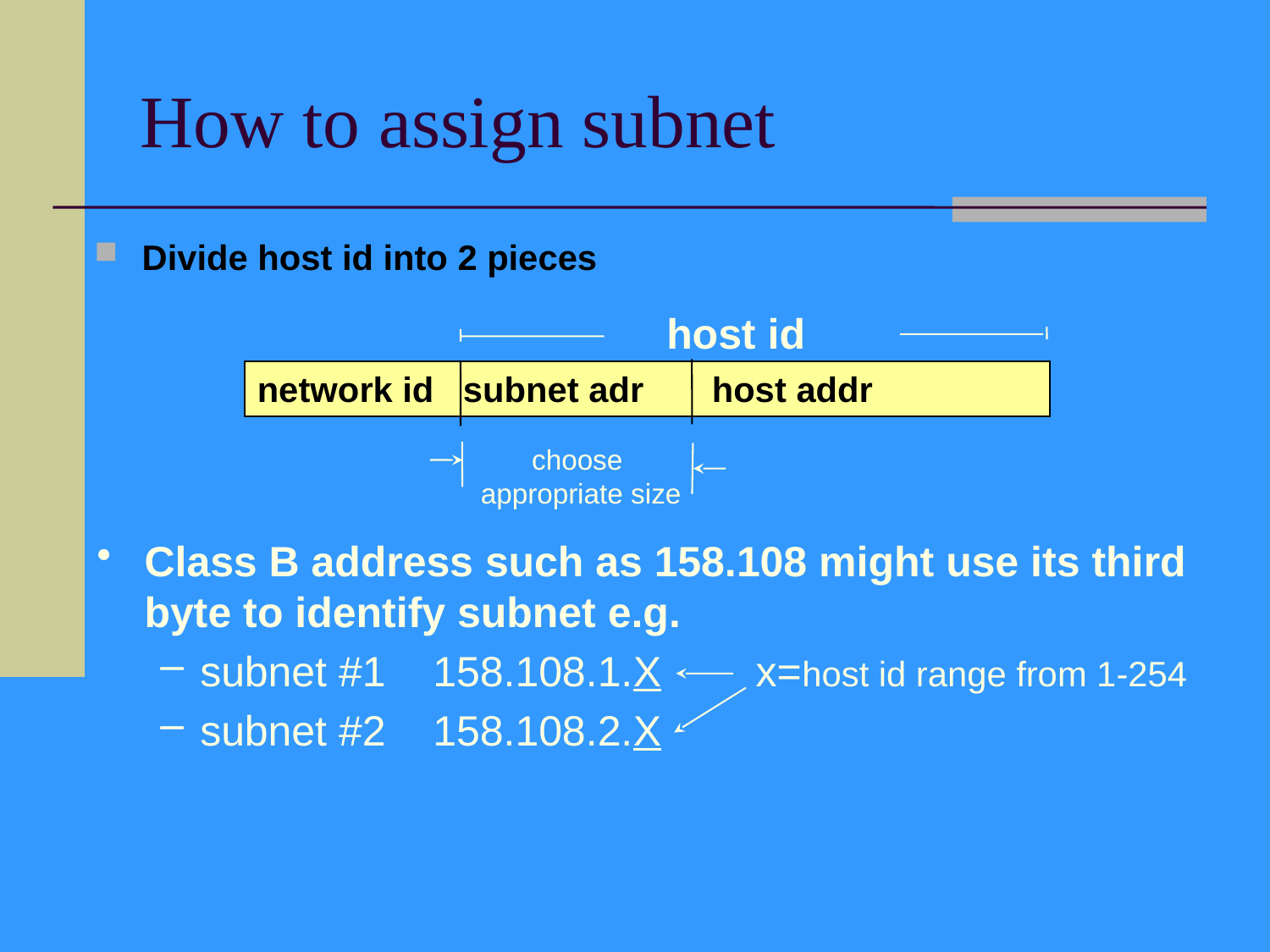

# How to assign subnet
Divide host id into 2 pieces
host id

network id   subnet adr       host addr

choose
appropriate size

Class B address such as 158.108 might use its third byte to identify subnet e.g.
subnet #1    158.108.1.X        x=host id range from 1-254
subnet #2    158.108.2.X